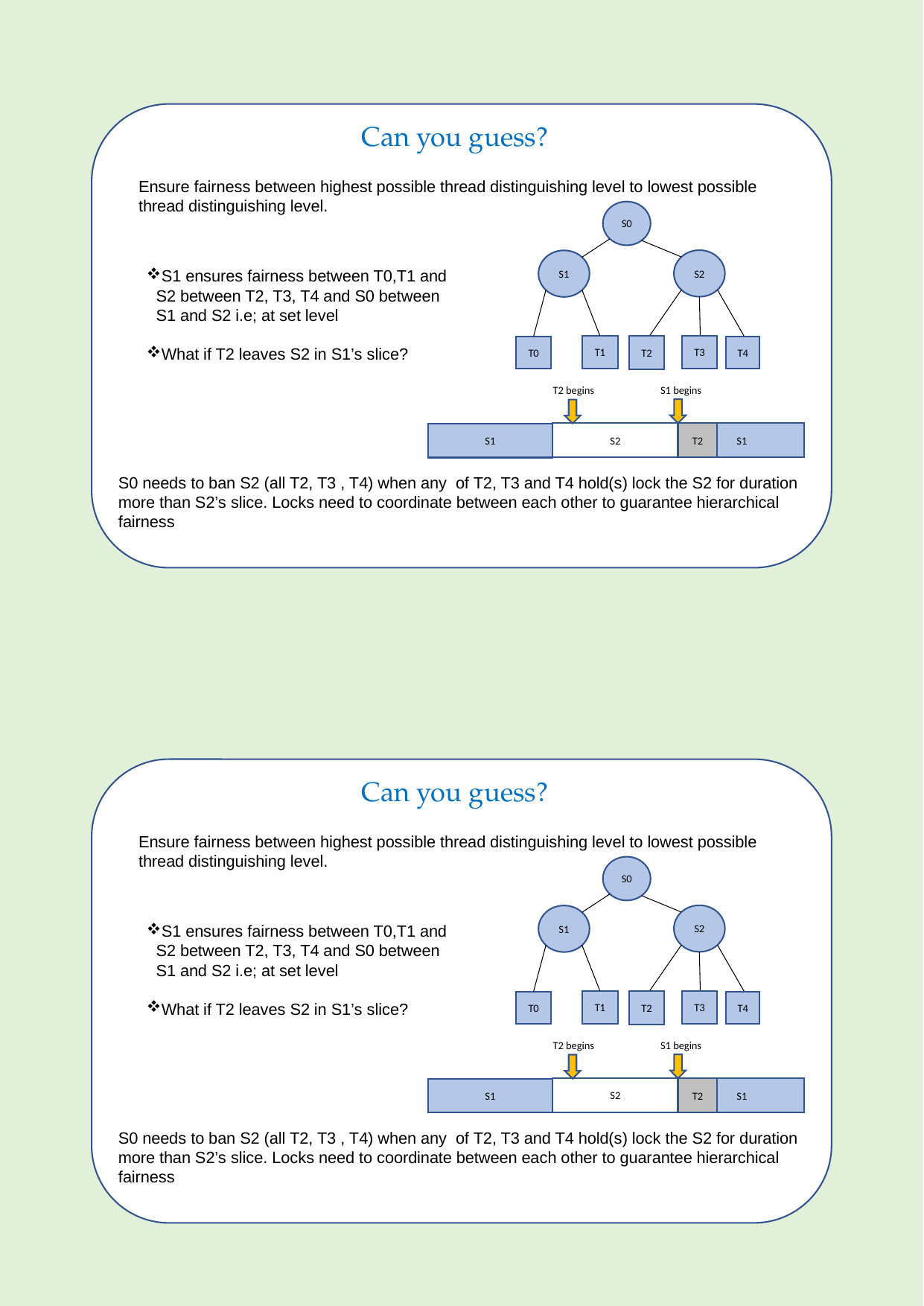

Can you guess?
Ensure fairness between highest possible thread distinguishing level to lowest possible thread distinguishing level.
S0
S2
S1
T1
T0
T3
T2
T4

S1 ensures fairness between T0,T1 and S2 between T2, T3, T4 and S0 between S1 and S2 i.e; at set level

What if T2 leaves S2 in S1’s slice?

S1 begins
T2 begins

S2
T2
S1
S1
S0 needs to ban S2 (all T2, T3 , T4) when any  of T2, T3 and T4 hold(s) lock the S2 for duration more than S2’s slice. Locks need to coordinate between each other to guarantee hierarchical fairness

 Can you guess?
Ensure fairness between highest possible thread distinguishing level to lowest possible thread distinguishing level.
S0
S2
S1
T1
T0
T3
T2
T4

S1 ensures fairness between T0,T1 and S2 between T2, T3, T4 and S0 between S1 and S2 i.e; at set level

What if T2 leaves S2 in S1’s slice?

S1 begins
T2 begins

S2
T2
S1
S1
S0 needs to ban S2 (all T2, T3 , T4) when any  of T2, T3 and T4 hold(s) lock the S2 for duration more than S2’s slice. Locks need to coordinate between each other to guarantee hierarchical fairness